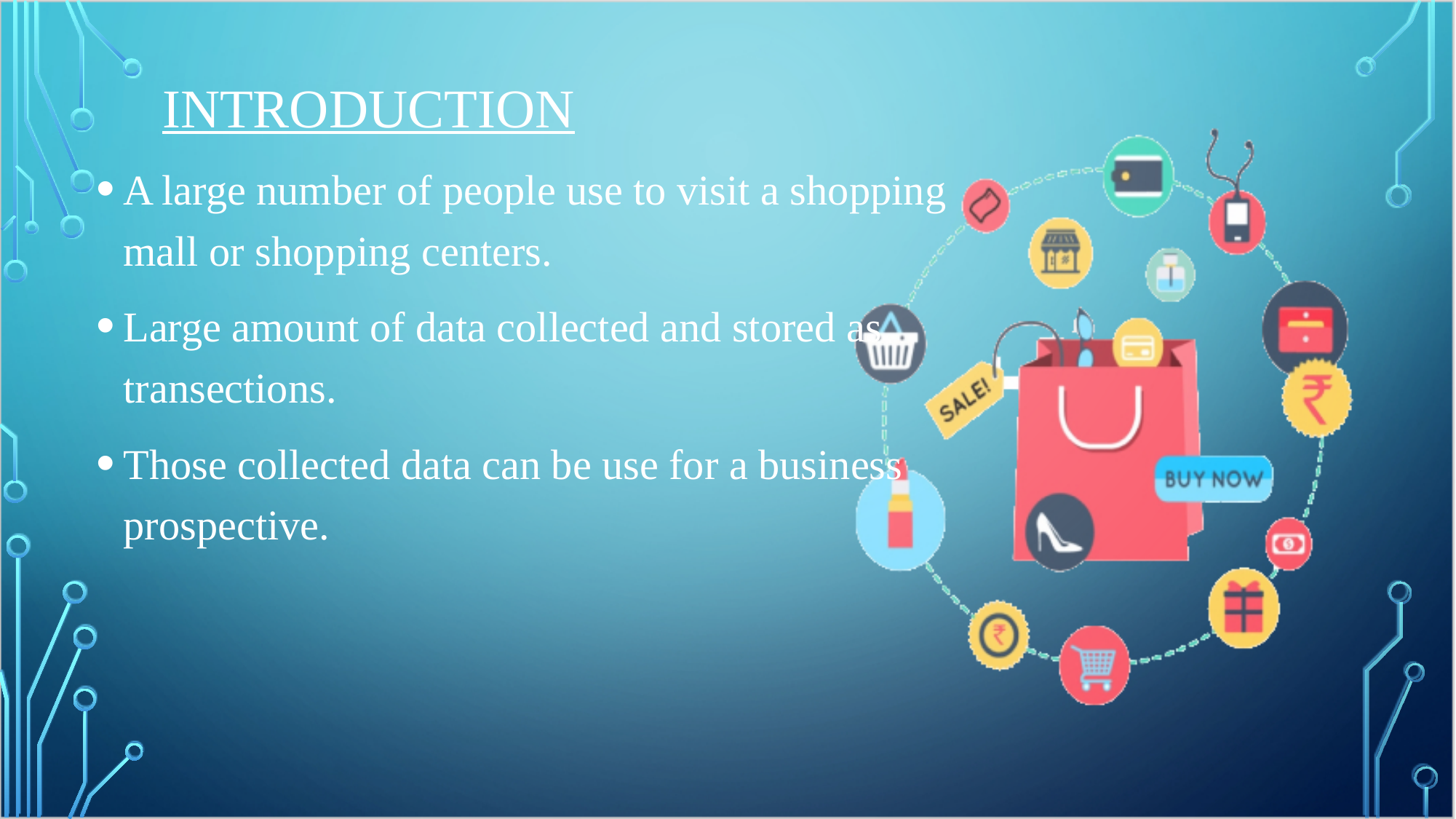

# Introduction
A large number of people use to visit a shopping mall or shopping centers.
Large amount of data collected and stored as transections.
Those collected data can be use for a business prospective.